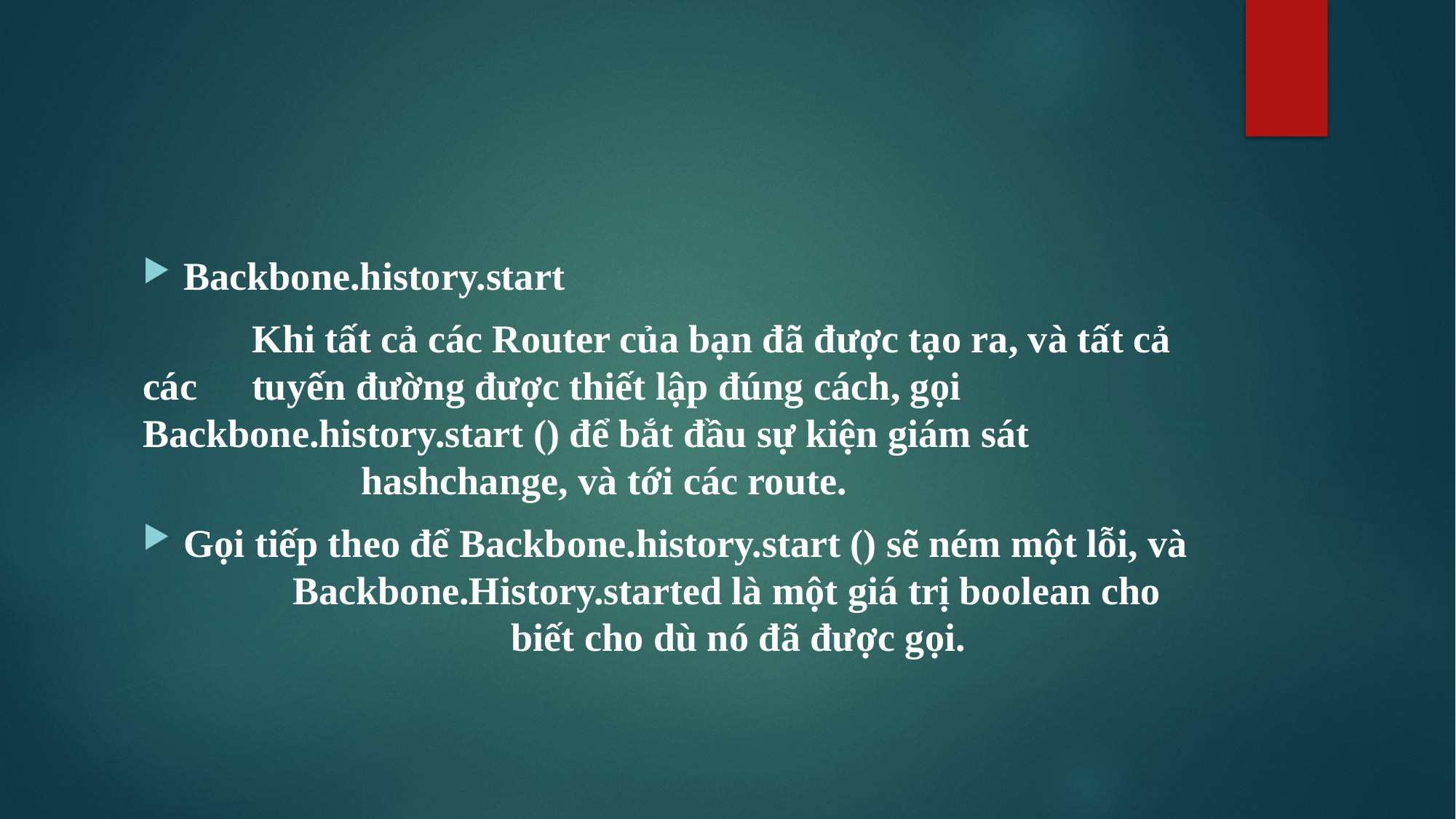

#
Backbone.history.start
	Khi tất cả các Router của bạn đã được tạo ra, và tất cả các 	tuyến đường được thiết lập đúng cách, gọi 	Backbone.history.start () để bắt đầu sự kiện giám sát 			hashchange, và tới các route.
Gọi tiếp theo để Backbone.history.start () sẽ ném một lỗi, và 	Backbone.History.started là một giá trị boolean cho 			biết cho dù nó đã được gọi.